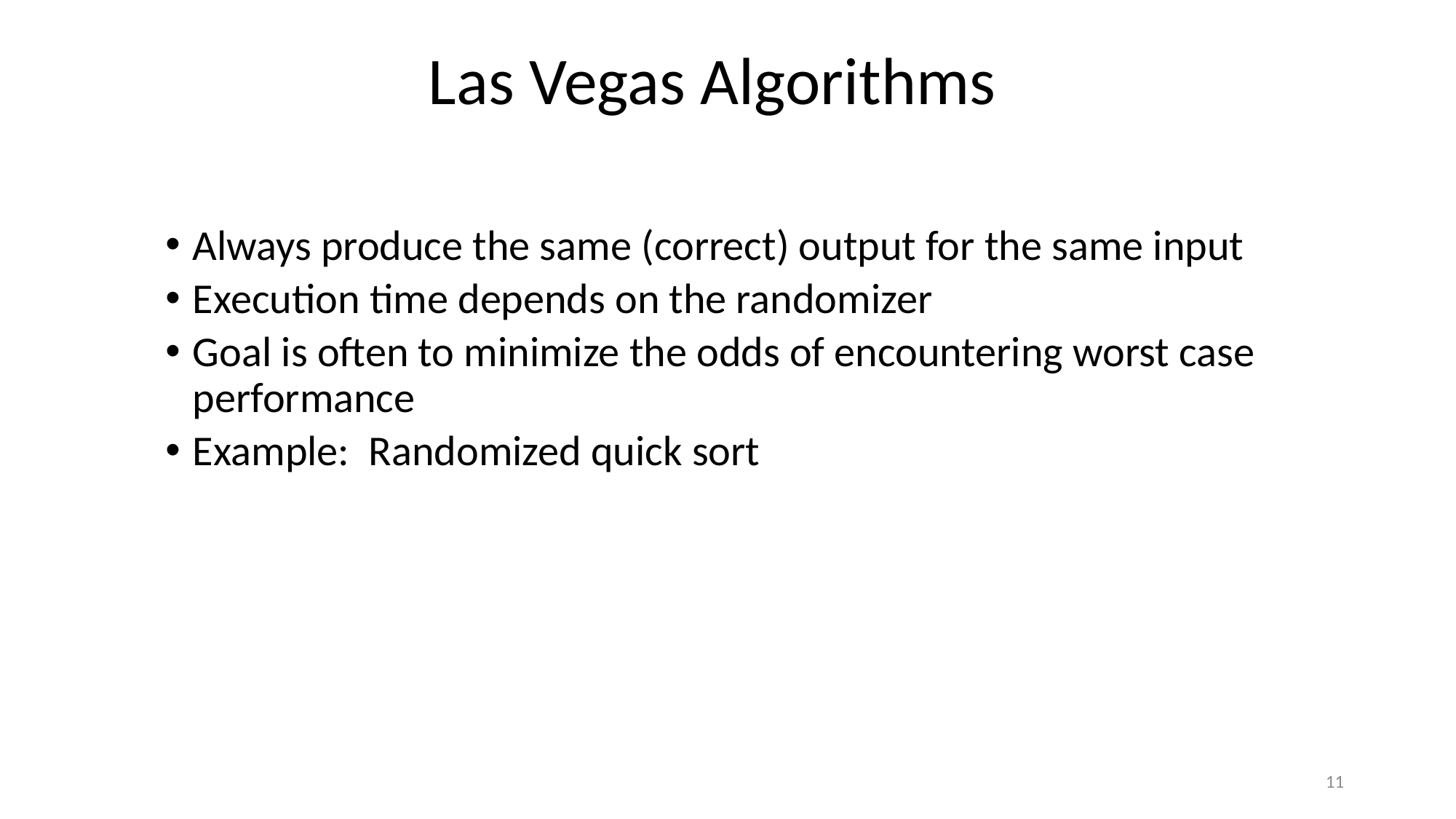

# Las Vegas Algorithms
Always produce the same (correct) output for the same input
Execution time depends on the randomizer
Goal is often to minimize the odds of encountering worst case performance
Example:  Randomized quick sort

11